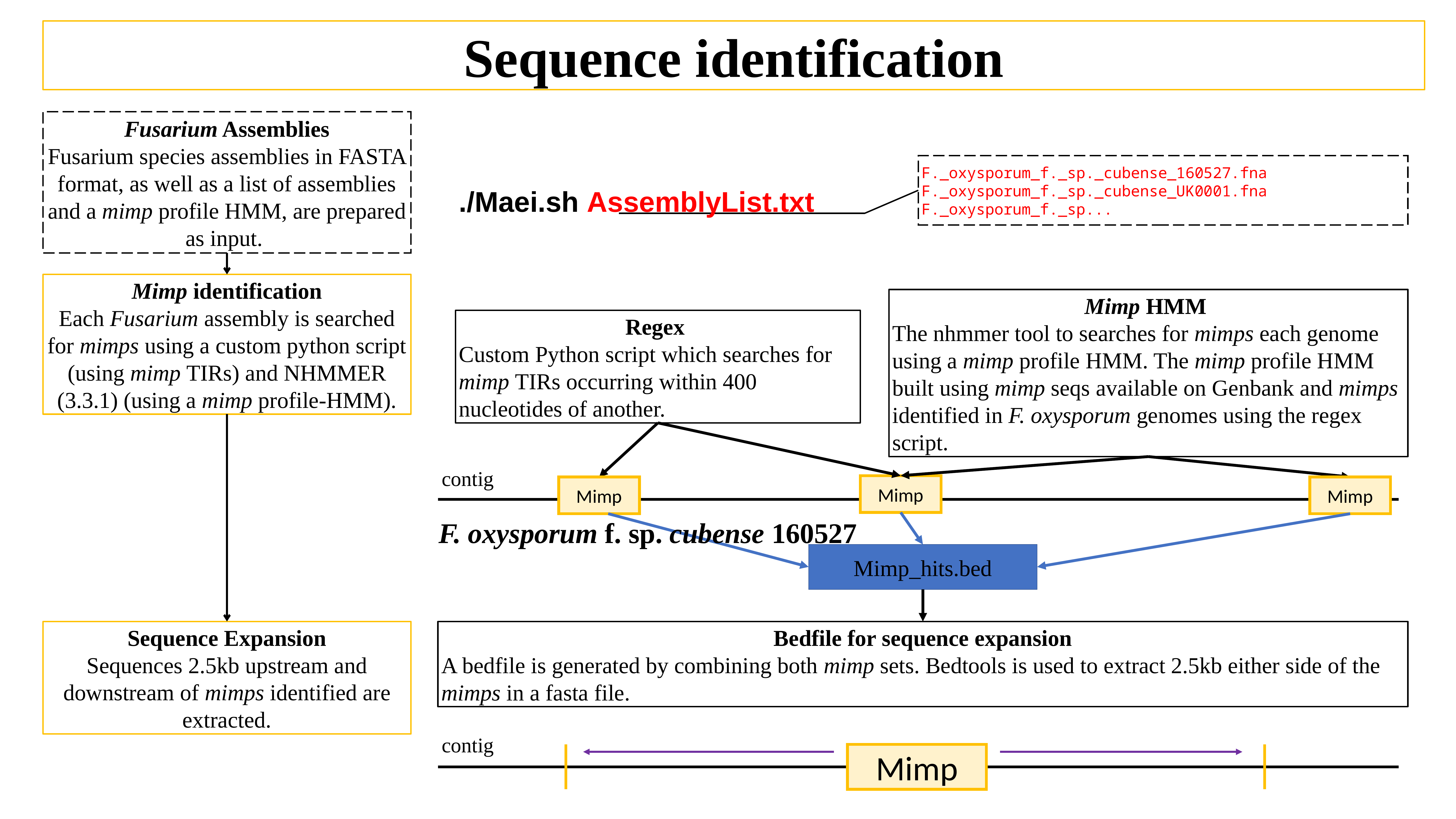

Sequence identification
Fusarium Assemblies
Fusarium species assemblies in FASTA format, as well as a list of assemblies and a mimp profile HMM, are prepared as input.

./Maei.sh AssemblyList.txt
F._oxysporum_f._sp._cubense_160527.fna
F._oxysporum_f._sp._cubense_UK0001.fna
F._oxysporum_f._sp...
Mimp identification
Each Fusarium assembly is searched for mimps using a custom python script (using mimp TIRs) and NHMMER (3.3.1) (using a mimp profile-HMM).
Mimp HMM
The nhmmer tool to searches for mimps each genome using a mimp profile HMM. The mimp profile HMM built using mimp seqs available on Genbank and mimps identified in F. oxysporum genomes using the regex script.
Regex
Custom Python script which searches for mimp TIRs occurring within 400 nucleotides of another.
contig
Mimp
Mimp
Mimp
F. oxysporum f. sp. cubense 160527
Mimp_hits.bed
Sequence Expansion
Sequences 2.5kb upstream and downstream of mimps identified are extracted.
Bedfile for sequence expansion
A bedfile is generated by combining both mimp sets. Bedtools is used to extract 2.5kb either side of the mimps in a fasta file.
contig
Mimp